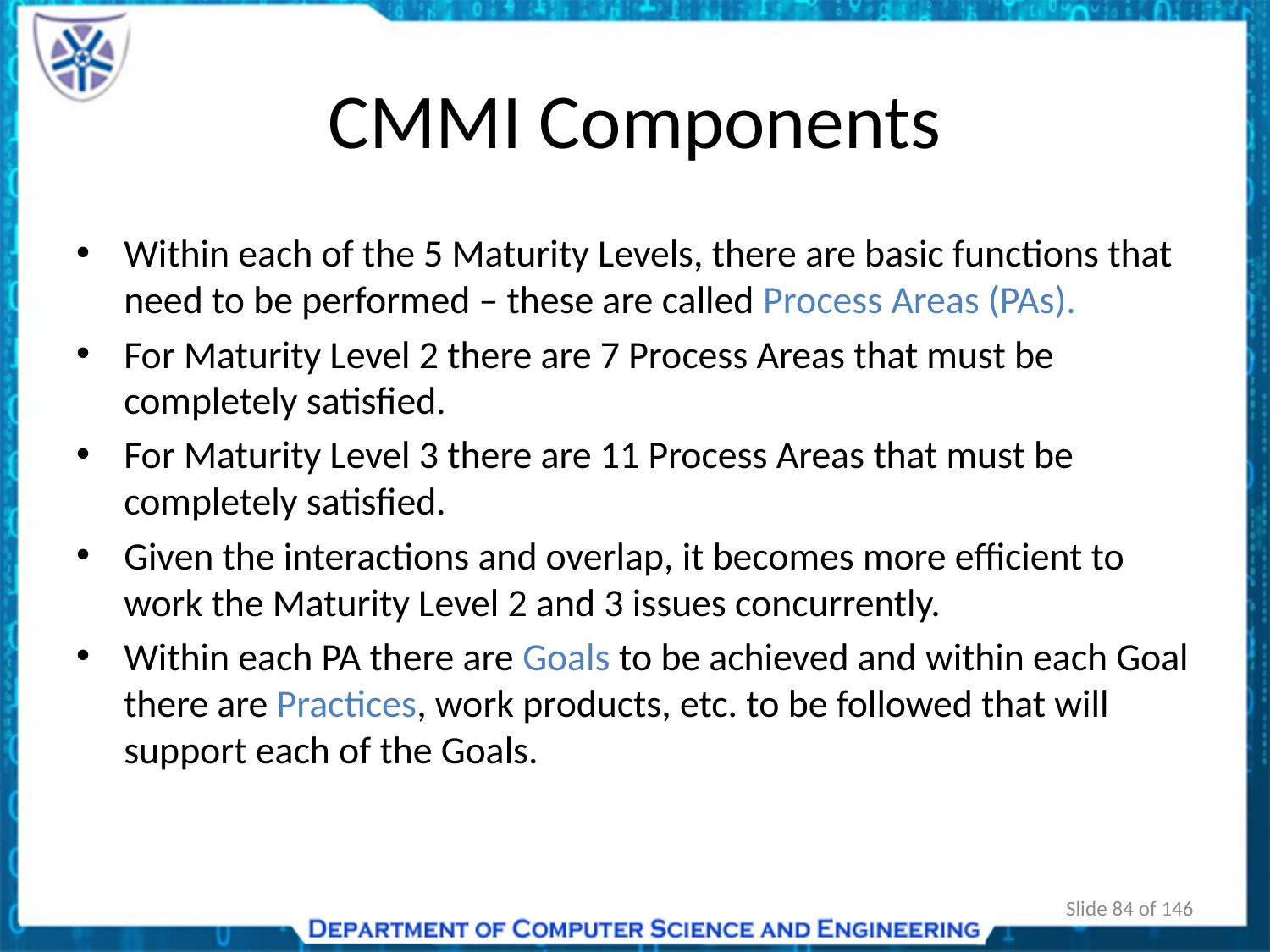

# CMMI Components
Within each of the 5 Maturity Levels, there are basic functions that need to be performed – these are called Process Areas (PAs).
For Maturity Level 2 there are 7 Process Areas that must be completely satisfied.
For Maturity Level 3 there are 11 Process Areas that must be completely satisfied.
Given the interactions and overlap, it becomes more efficient to work the Maturity Level 2 and 3 issues concurrently.
Within each PA there are Goals to be achieved and within each Goal there are Practices, work products, etc. to be followed that will support each of the Goals.
Slide 84 of 146